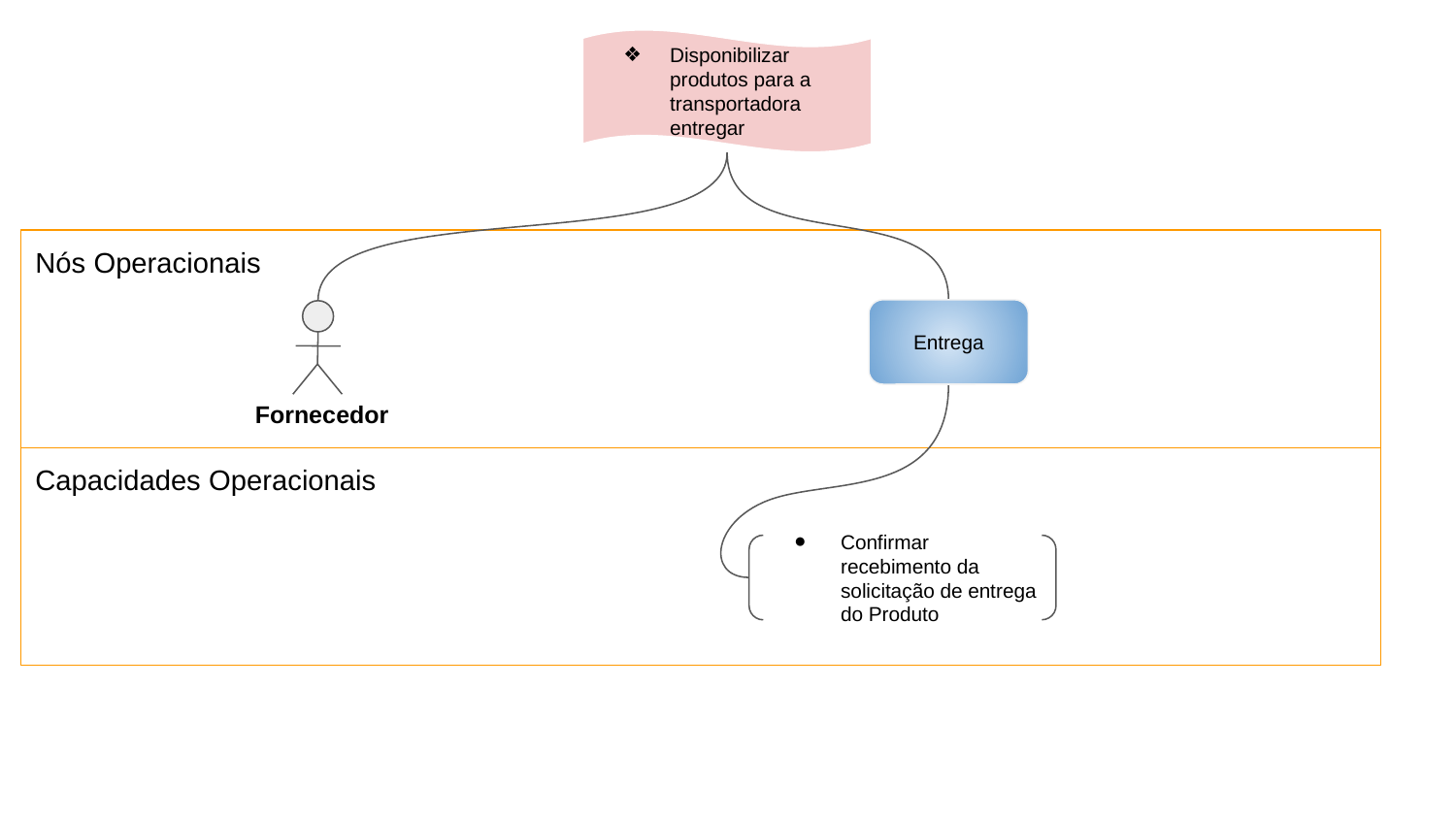

Disponibilizar produtos para a transportadora entregar
Nós Operacionais
Entrega

Fornecedor
Capacidades Operacionais
Confirmar recebimento da solicitação de entrega do Produto